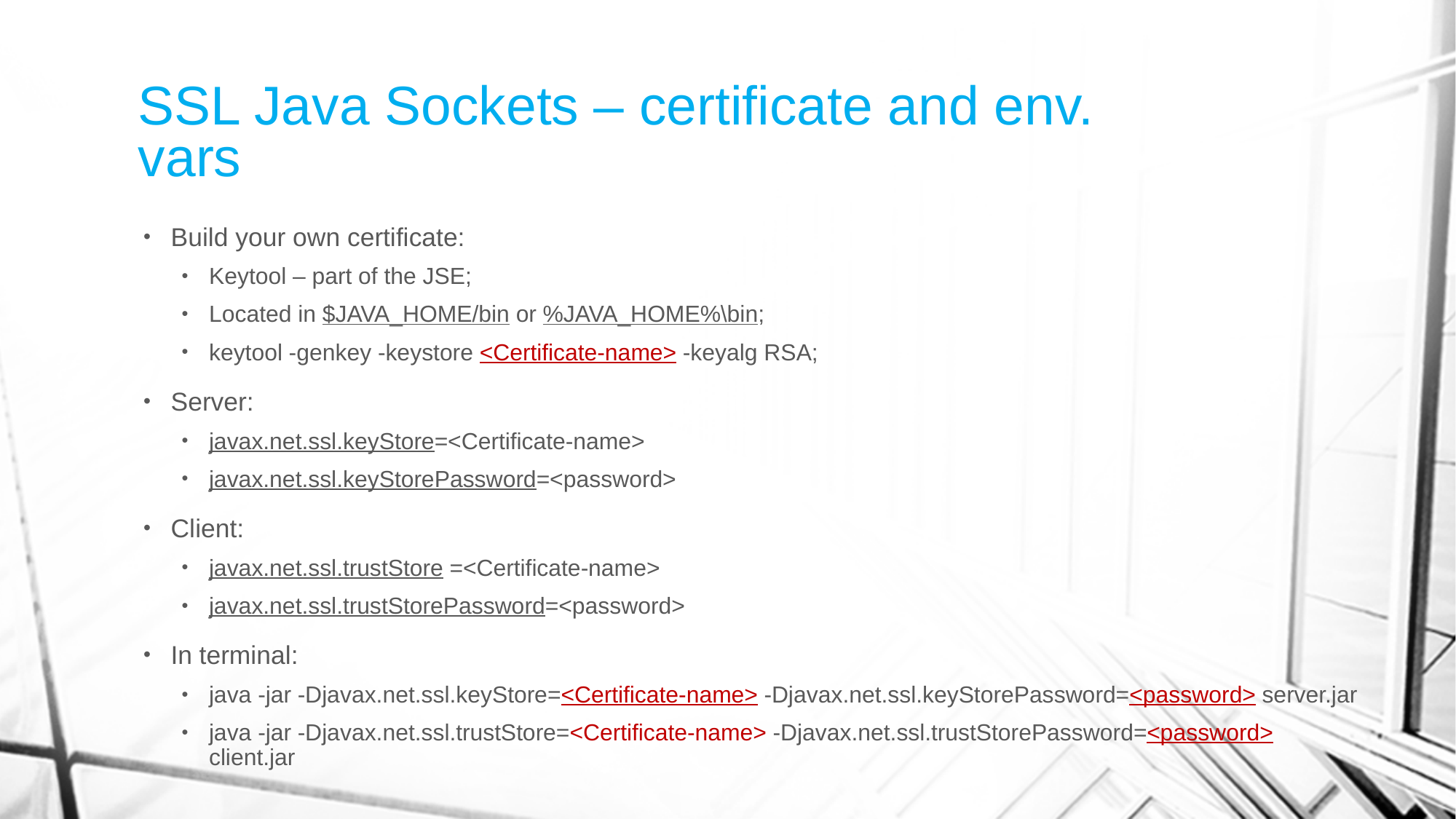

# SSL Java Sockets – certificate and env. vars
Build your own certificate:
Keytool – part of the JSE;
Located in $JAVA_HOME/bin or %JAVA_HOME%\bin;
keytool -genkey -keystore <Certificate-name> -keyalg RSA;
Server:
javax.net.ssl.keyStore=<Certificate-name>
javax.net.ssl.keyStorePassword=<password>
Client:
javax.net.ssl.trustStore =<Certificate-name>
javax.net.ssl.trustStorePassword=<password>
In terminal:
java -jar -Djavax.net.ssl.keyStore=<Certificate-name> -Djavax.net.ssl.keyStorePassword=<password> server.jar
java -jar -Djavax.net.ssl.trustStore=<Certificate-name> -Djavax.net.ssl.trustStorePassword=<password> client.jar